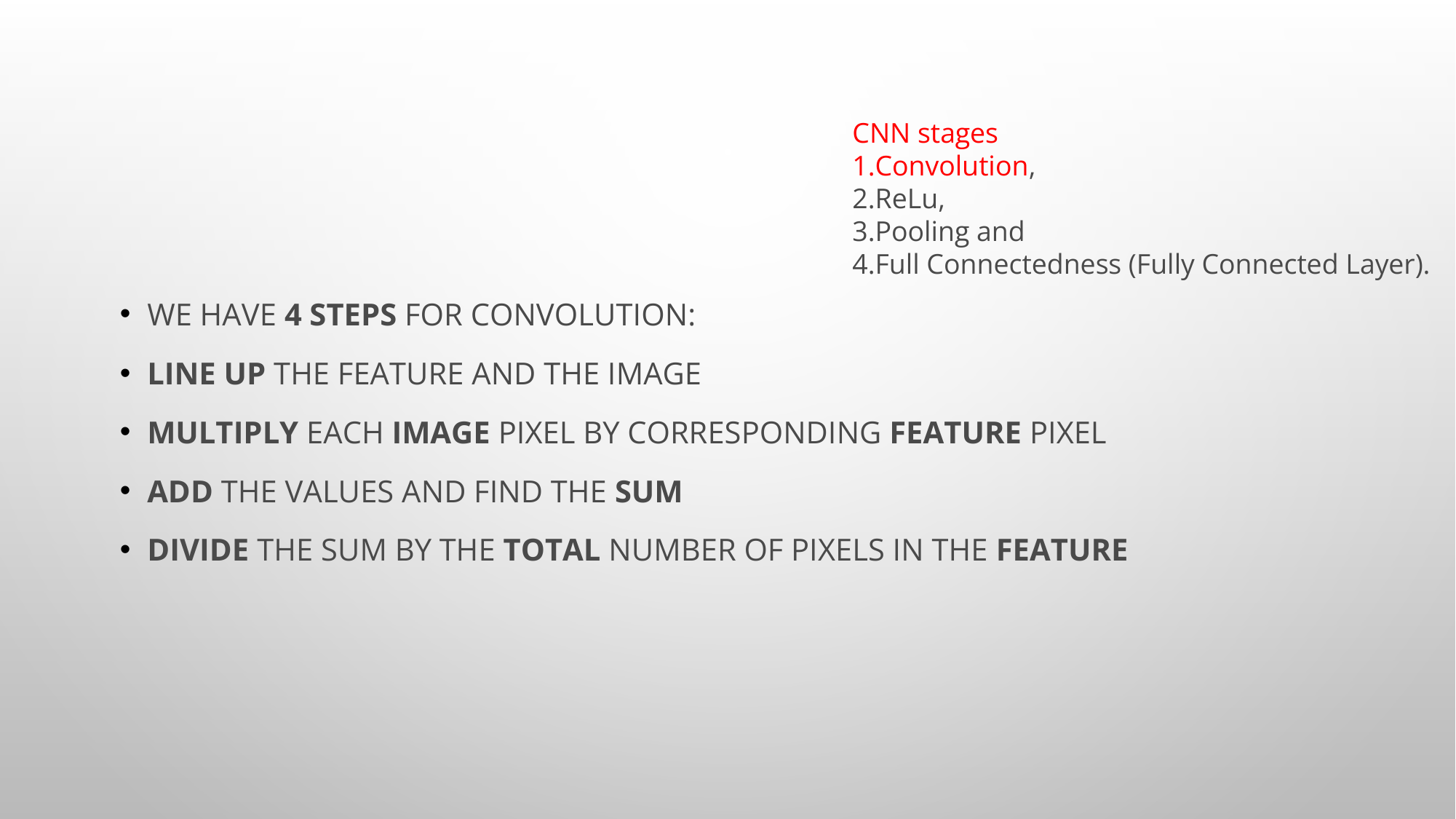

CNN stages
Convolution,
ReLu,
Pooling and
Full Connectedness (Fully Connected Layer).
We have 4 steps for convolution:
Line up the feature and the image
Multiply each image pixel by corresponding feature pixel
Add the values and find the sum
Divide the sum by the total number of pixels in the feature